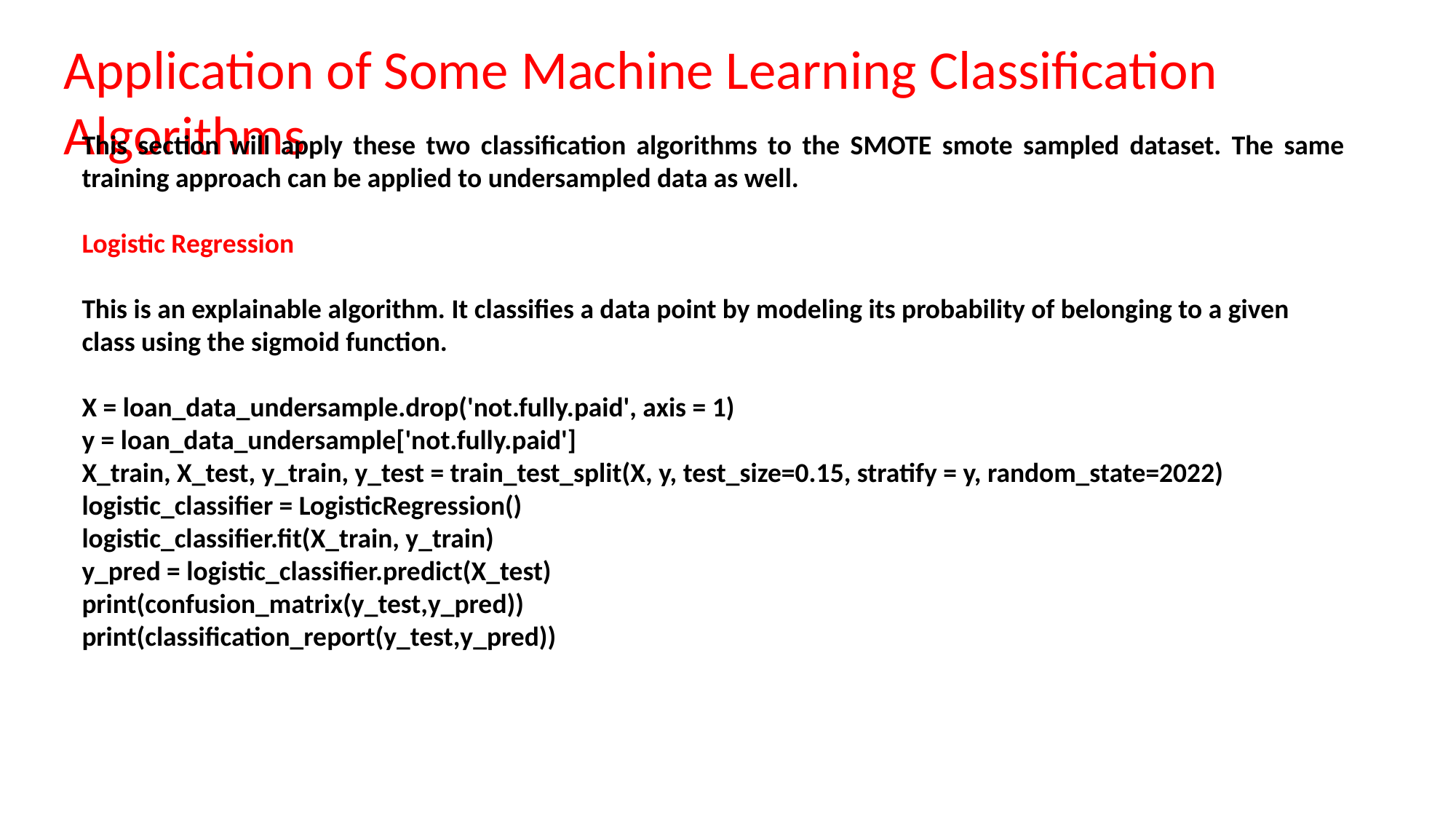

# Application of Some Machine Learning Classification Algorithms
This section will apply these two classification algorithms to the SMOTE smote sampled dataset. The same training approach can be applied to undersampled data as well.

Logistic Regression

This is an explainable algorithm. It classifies a data point by modeling its probability of belonging to a given class using the sigmoid function.

X = loan_data_undersample.drop('not.fully.paid', axis = 1)
y = loan_data_undersample['not.fully.paid']
X_train, X_test, y_train, y_test = train_test_split(X, y, test_size=0.15, stratify = y, random_state=2022)
logistic_classifier = LogisticRegression()
logistic_classifier.fit(X_train, y_train)
y_pred = logistic_classifier.predict(X_test)
print(confusion_matrix(y_test,y_pred))
print(classification_report(y_test,y_pred))